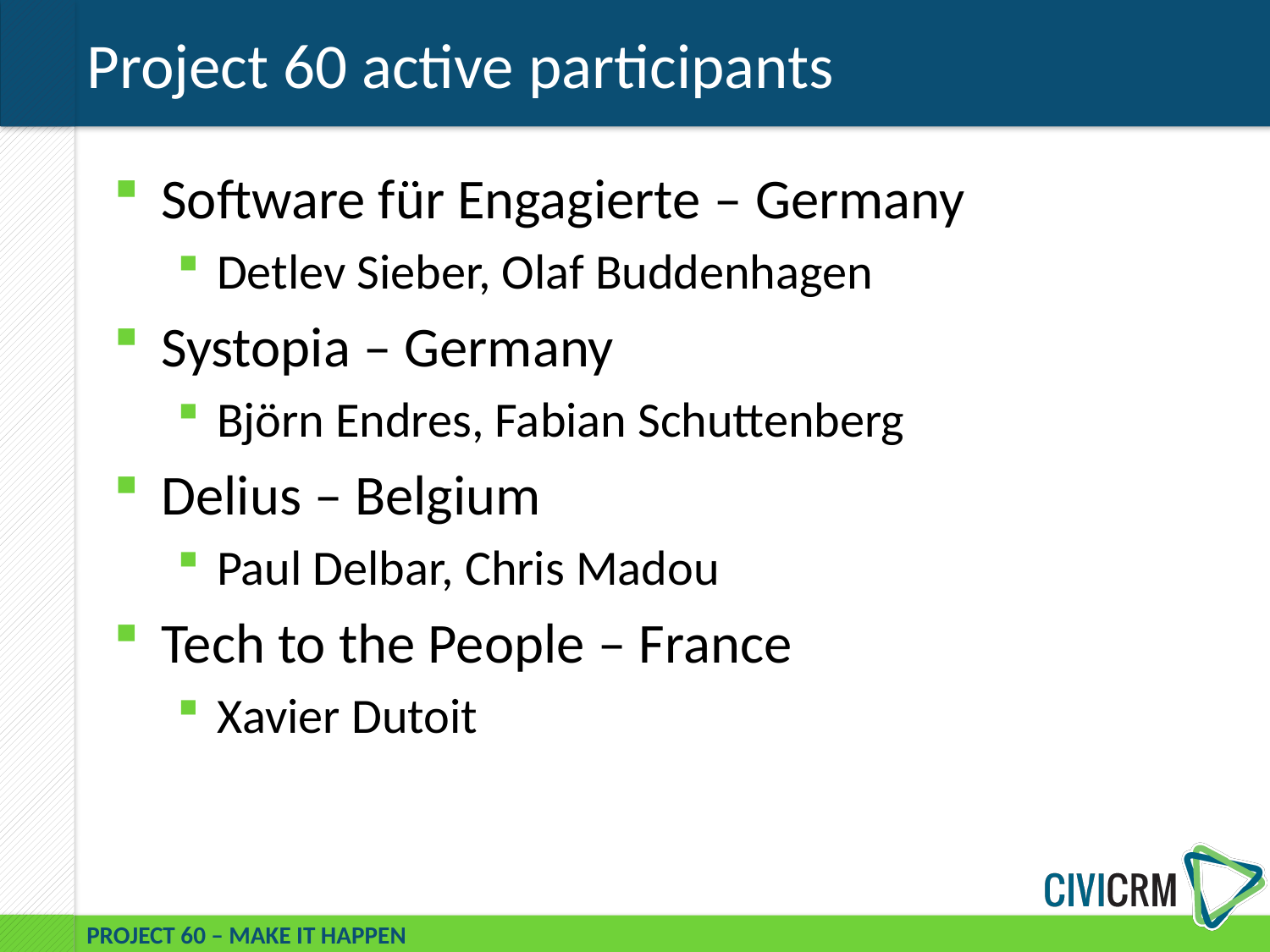

# Project 60 active participants
Software für Engagierte – Germany
Detlev Sieber, Olaf Buddenhagen
Systopia – Germany
Björn Endres, Fabian Schuttenberg
Delius – Belgium
Paul Delbar, Chris Madou
Tech to the People – France
Xavier Dutoit